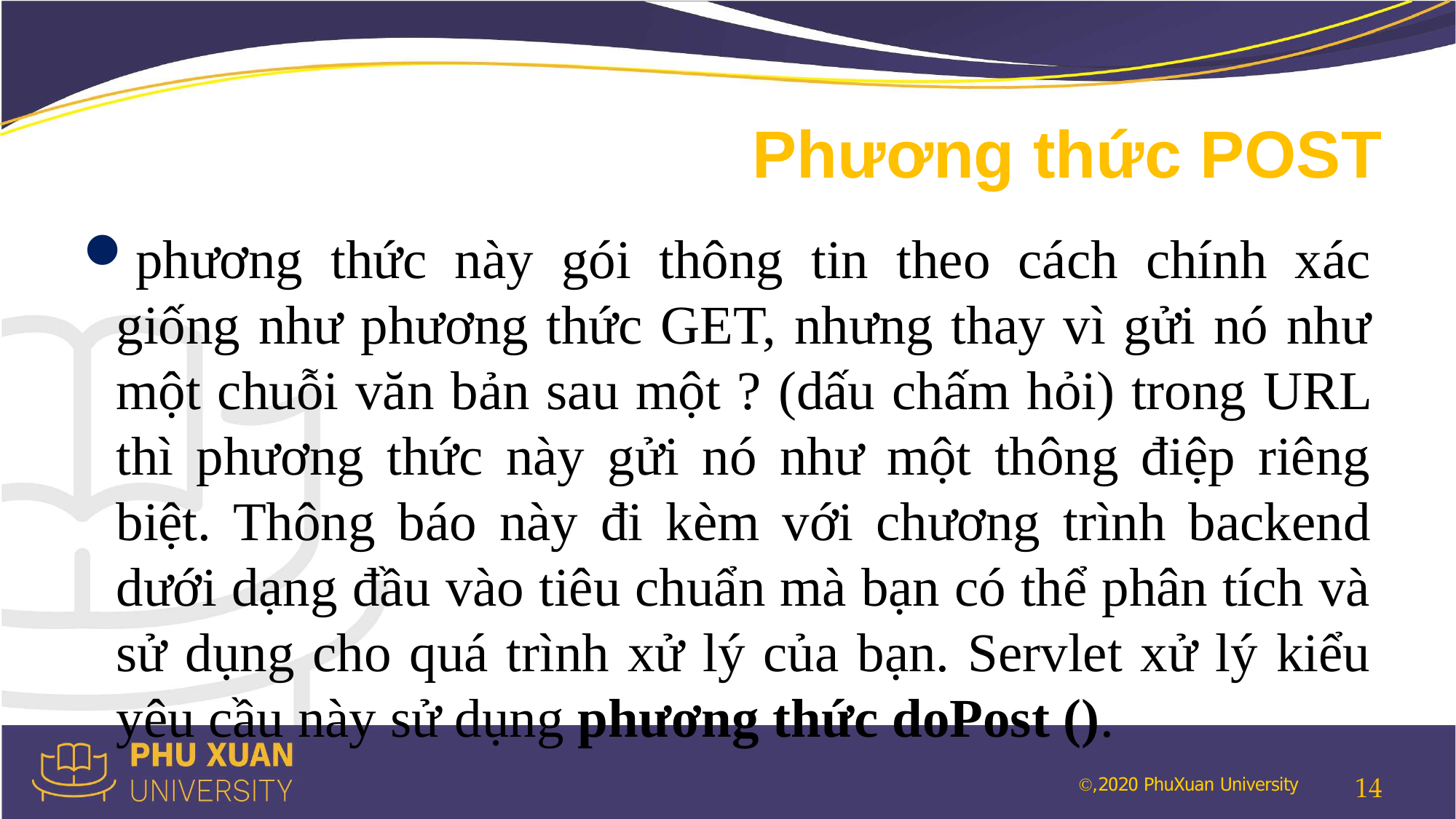

# Phương thức POST
phương thức này gói thông tin theo cách chính xác giống như phương thức GET, nhưng thay vì gửi nó như một chuỗi văn bản sau một ? (dấu chấm hỏi) trong URL thì phương thức này gửi nó như một thông điệp riêng biệt. Thông báo này đi kèm với chương trình backend dưới dạng đầu vào tiêu chuẩn mà bạn có thể phân tích và sử dụng cho quá trình xử lý của bạn. Servlet xử lý kiểu yêu cầu này sử dụng phương thức doPost ().
14